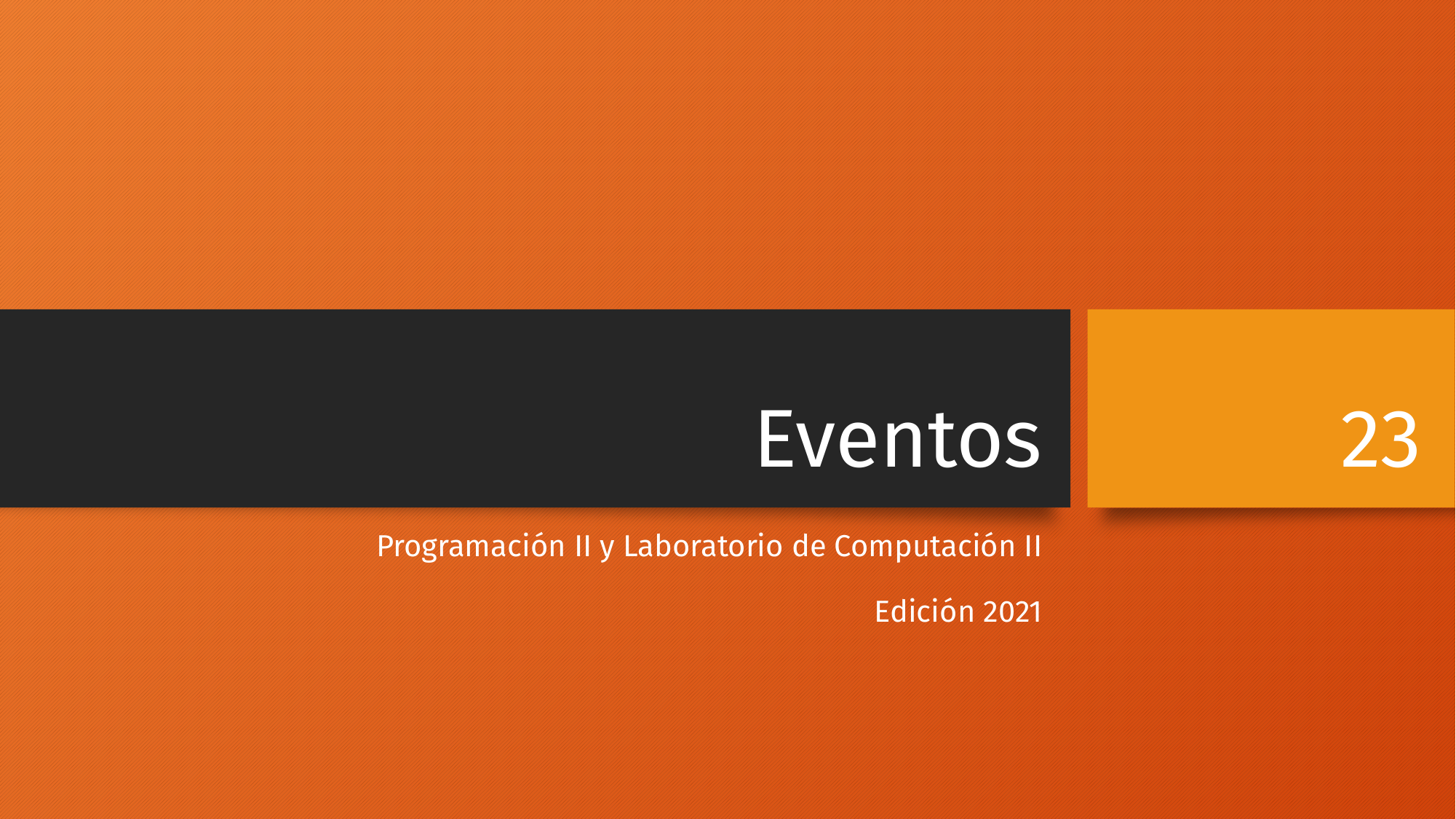

# Eventos
23
Programación II y Laboratorio de Computación II

Edición 2021